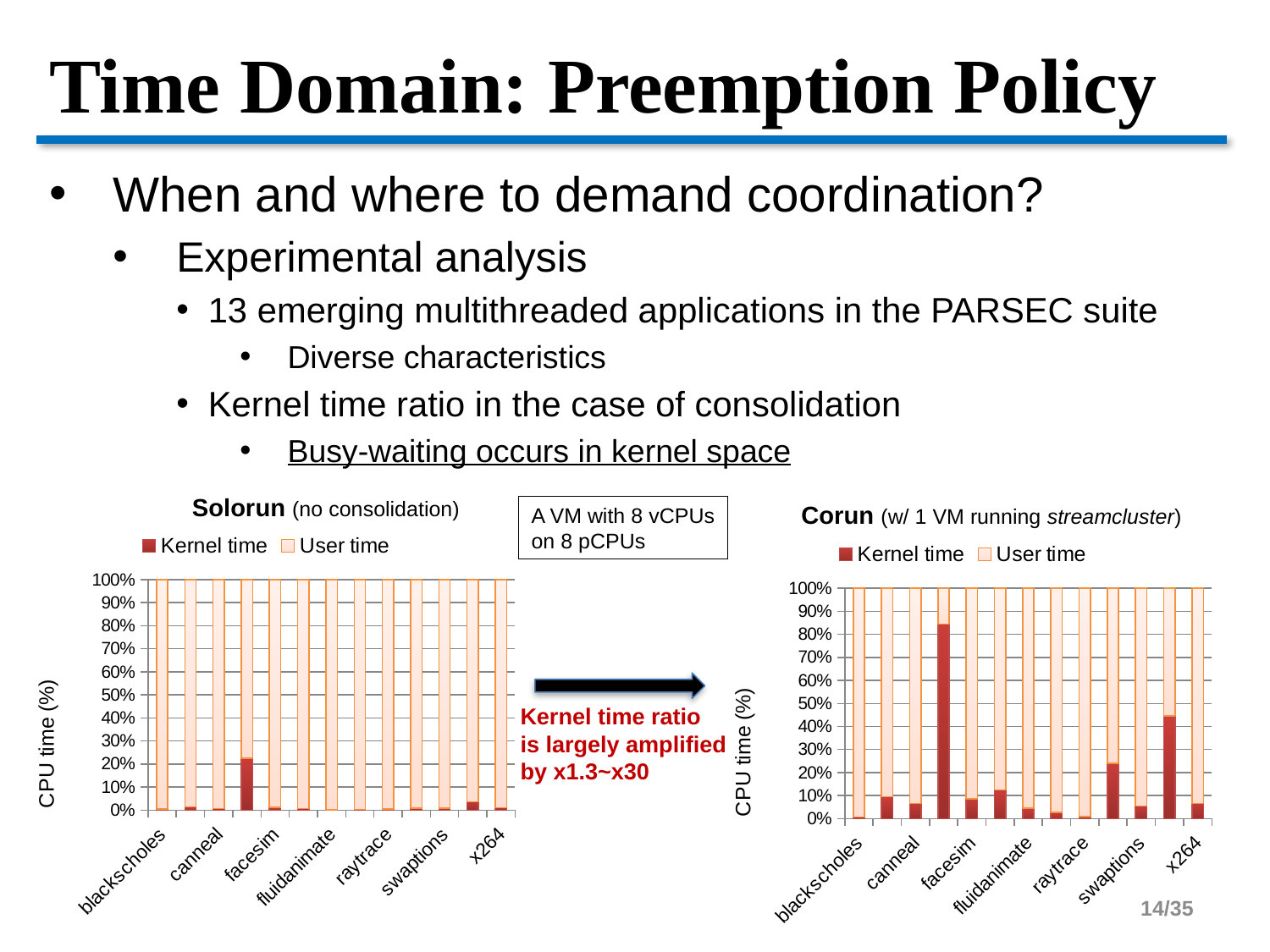

# Time Domain: Preemption Policy
When and where to demand coordination?
Experimental analysis
13 emerging multithreaded applications in the PARSEC suite
Diverse characteristics
Kernel time ratio in the case of consolidation
Busy-waiting occurs in kernel space
Solorun (no consolidation)
Corun (w/ 1 VM running streamcluster)
A VM with 8 vCPUs
on 8 pCPUs

### Chart

| Category | Kernel time | User time |
|---|---|---|
| blackscholes | 0.54 | 99.46 |
| bodytrack | 1.483 | 98.517 |
| canneal | 0.618 | 99.382 |
| dedup | 22.567 | 77.433 |
| facesim | 1.232 | 98.768 |
| ferret | 0.727 | 99.273 |
| fluidanimate | 0.178 | 99.822 |
| freqmine | 0.279 | 99.721 |
| raytrace | 0.414 | 99.586 |
| streamcluster | 0.796 | 99.204 |
| swaptions | 0.924 | 99.076 |
| vips | 3.549 | 96.451 |
| x264 | 1.048 | 98.952 |

### Chart

| Category | Kernel time | User time |
|---|---|---|
| blackscholes | 0.689 | 99.311 |
| bodytrack | 9.499 | 90.501 |
| canneal | 6.603 | 93.397 |
| dedup | 84.488 | 15.512 |
| facesim | 8.683 | 91.317 |
| ferret | 12.476 | 87.524 |
| fluidanimate | 4.539 | 95.461 |
| freqmine | 2.685 | 97.315 |
| raytrace | 0.805 | 99.195 |
| streamcluster | 23.93 | 76.07 |
| swaptions | 5.44 | 94.56 |
| vips | 44.607 | 55.393 |
| x264 | 6.569 | 93.431 |
Kernel time ratio
is largely amplified
by x1.3~x30
14/35